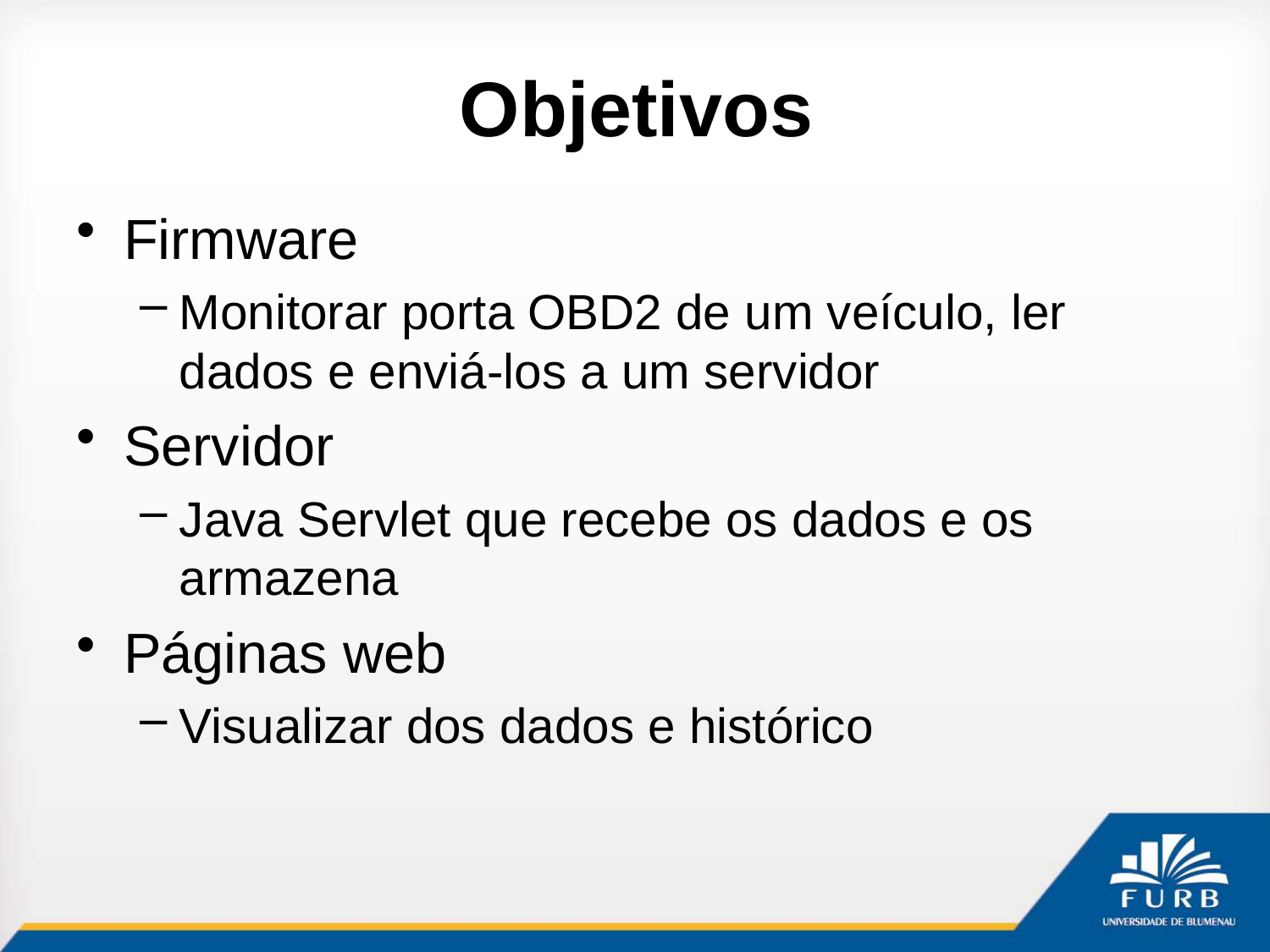

# Objetivos
Firmware
Monitorar porta OBD2 de um veículo, ler dados e enviá-los a um servidor
Servidor
Java Servlet que recebe os dados e os armazena
Páginas web
Visualizar dos dados e histórico